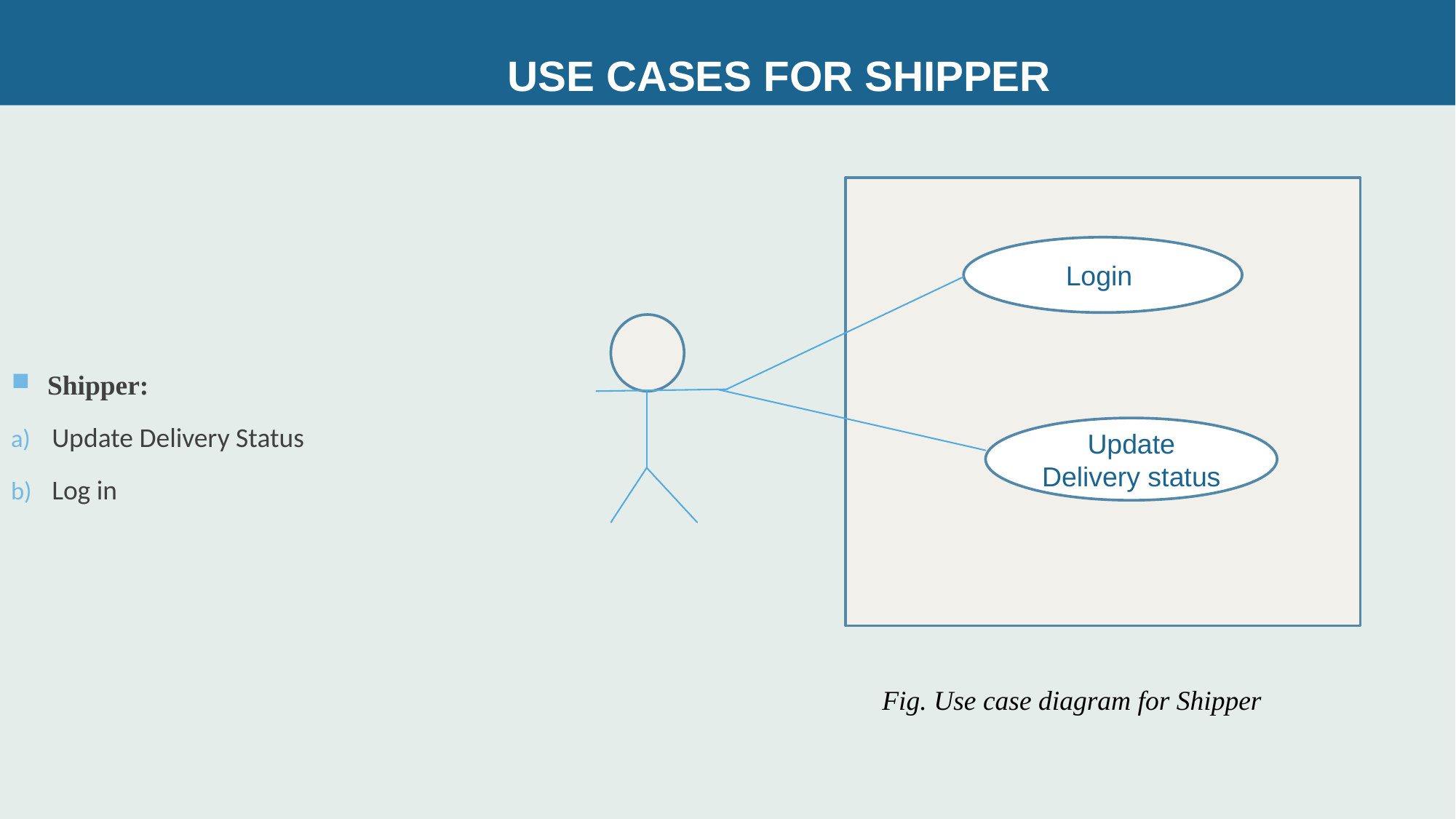

# Use cases for shipper
Shipper:
Update Delivery Status
Log in

Login

Update Delivery status
Fig. Use case diagram for Shipper